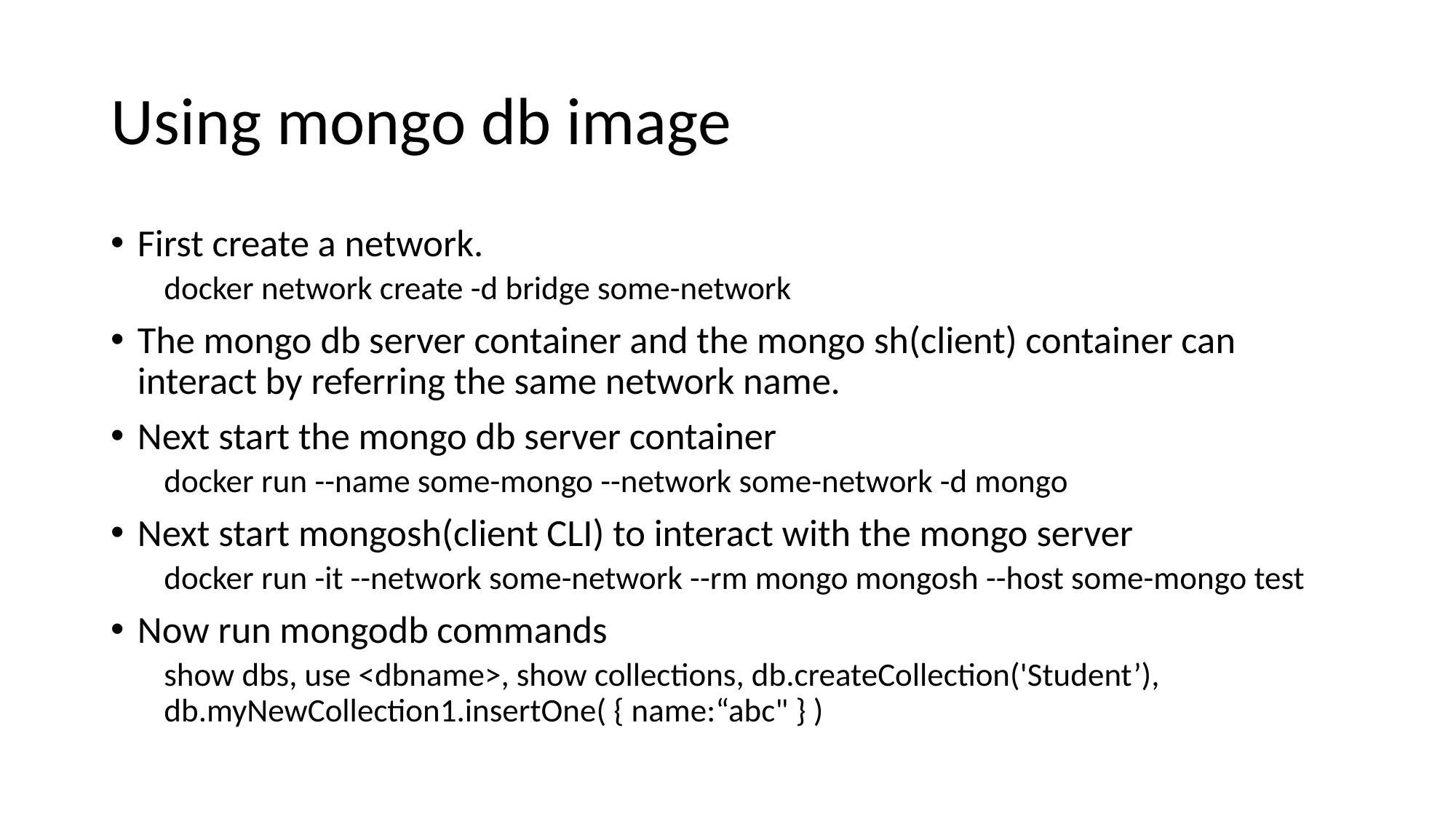

# Using mongo db image
First create a network.
docker network create -d bridge some-network
The mongo db server container and the mongo sh(client) container can interact by referring the same network name.
Next start the mongo db server container
docker run --name some-mongo --network some-network -d mongo
Next start mongosh(client CLI) to interact with the mongo server
docker run -it --network some-network --rm mongo mongosh --host some-mongo test
Now run mongodb commands
show dbs, use <dbname>, show collections, db.createCollection('Student’), db.myNewCollection1.insertOne( { name:“abc" } )